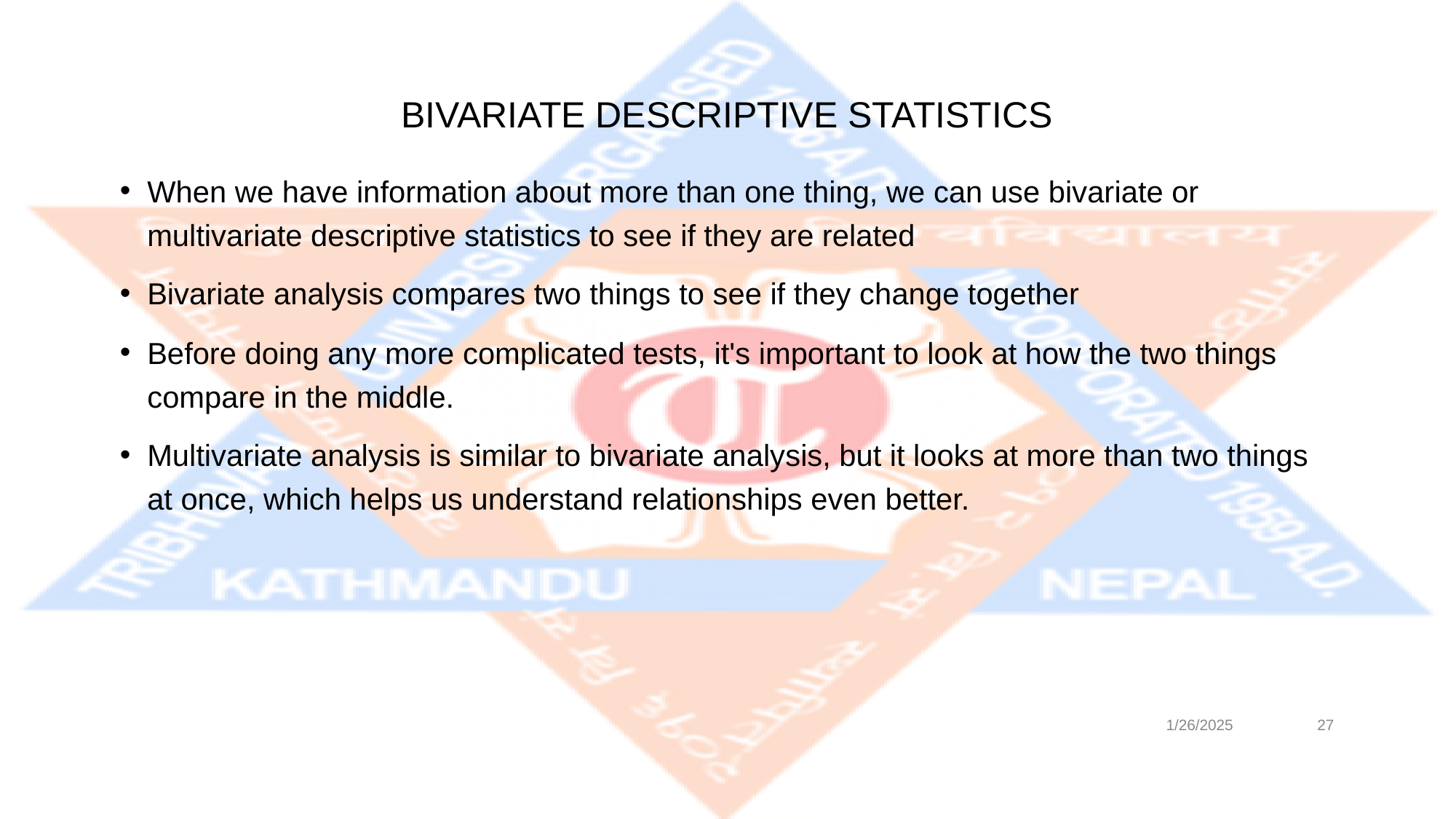

# BIVARIATE DESCRIPTIVE STATISTICS
When we have information about more than one thing, we can use bivariate or multivariate descriptive statistics to see if they are related
Bivariate analysis compares two things to see if they change together
Before doing any more complicated tests, it's important to look at how the two things compare in the middle.
Multivariate analysis is similar to bivariate analysis, but it looks at more than two things at once, which helps us understand relationships even better.
1/26/2025
27